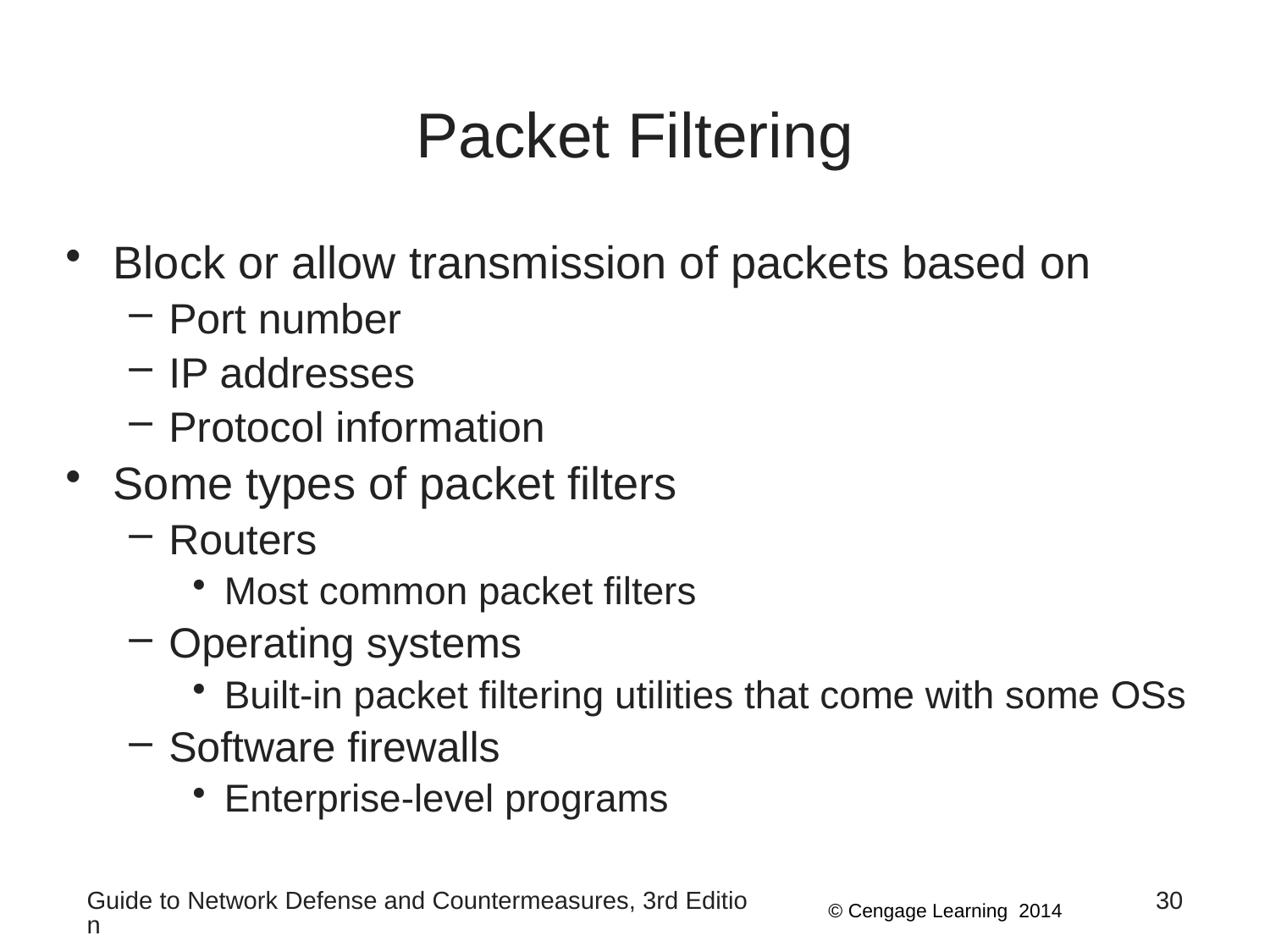

# Packet Filtering
Block or allow transmission of packets based on
Port number
IP addresses
Protocol information
Some types of packet filters
Routers
Most common packet filters
Operating systems
Built-in packet filtering utilities that come with some OSs
Software firewalls
Enterprise-level programs
Guide to Network Defense and Countermeasures, 3rd Edition
30